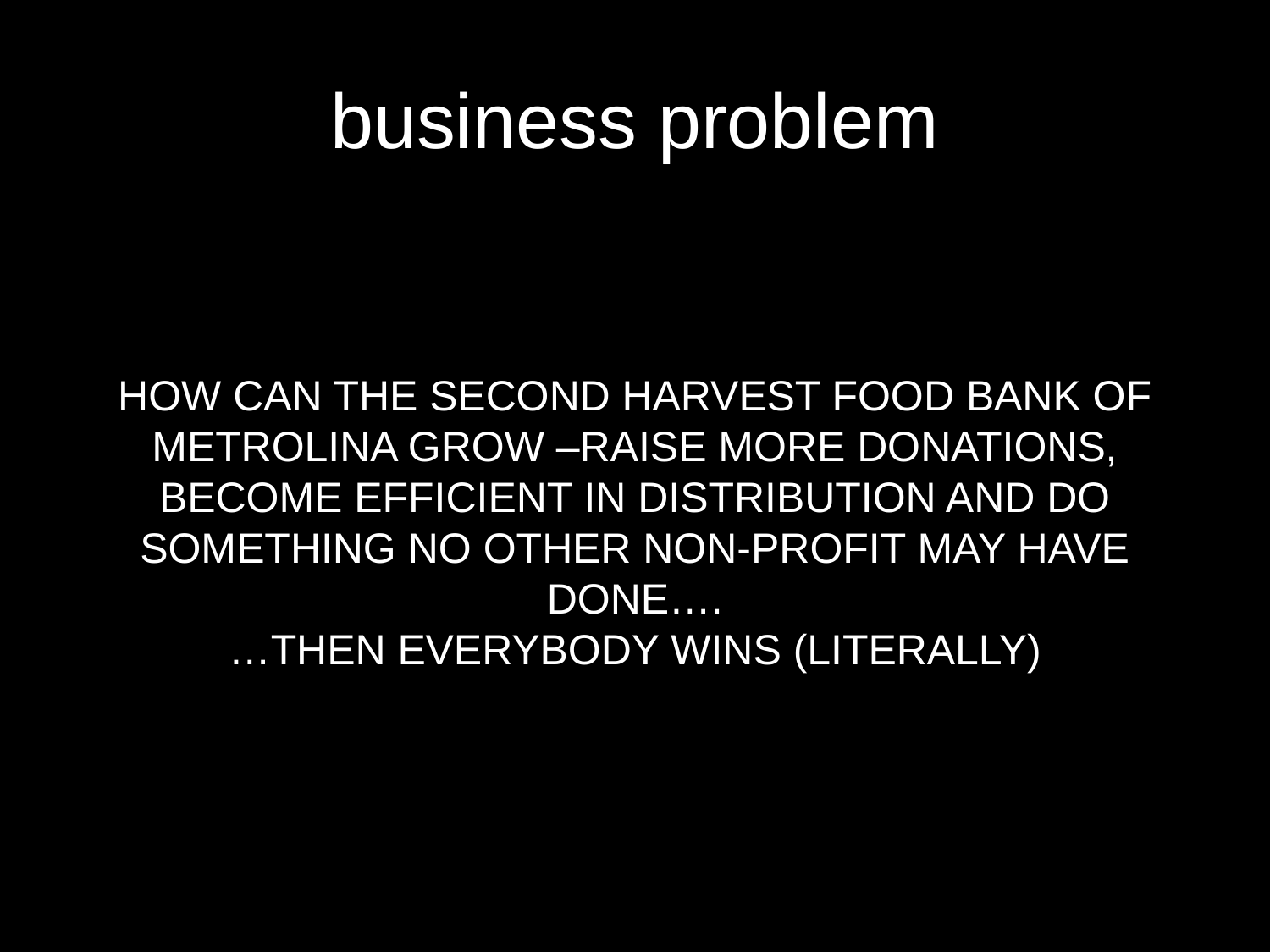

# business problem
HOW CAN THE SECOND HARVEST FOOD BANK OF METROLINA GROW –RAISE MORE DONATIONS, BECOME EFFICIENT IN DISTRIBUTION AND DO SOMETHING NO OTHER NON-PROFIT MAY HAVE DONE….
…THEN EVERYBODY WINS (LITERALLY)